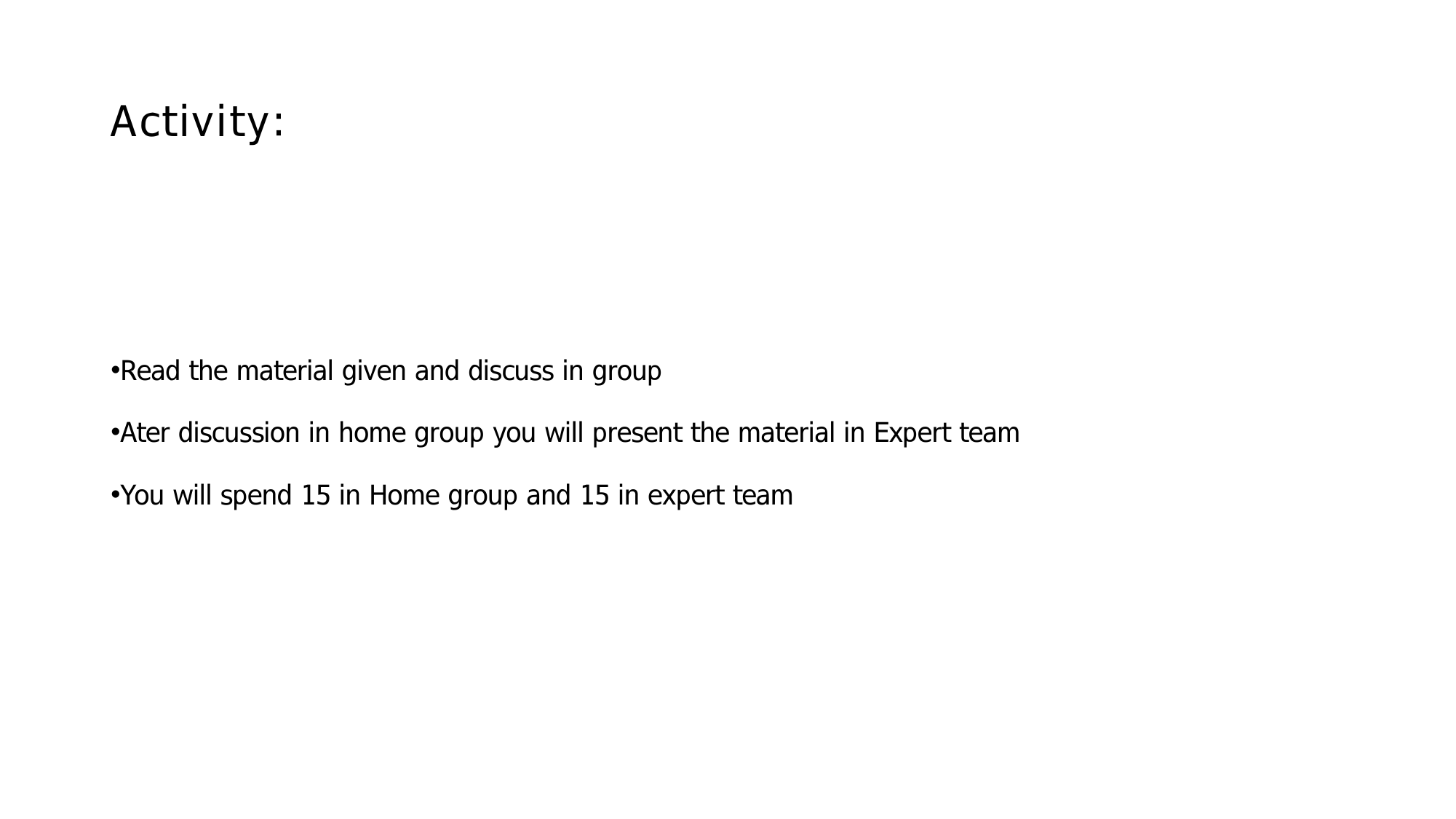

# Activity:

Read the material given and discuss in group
Ater discussion in home group you will present the material in Expert team
You will spend 15 in Home group and 15 in expert team